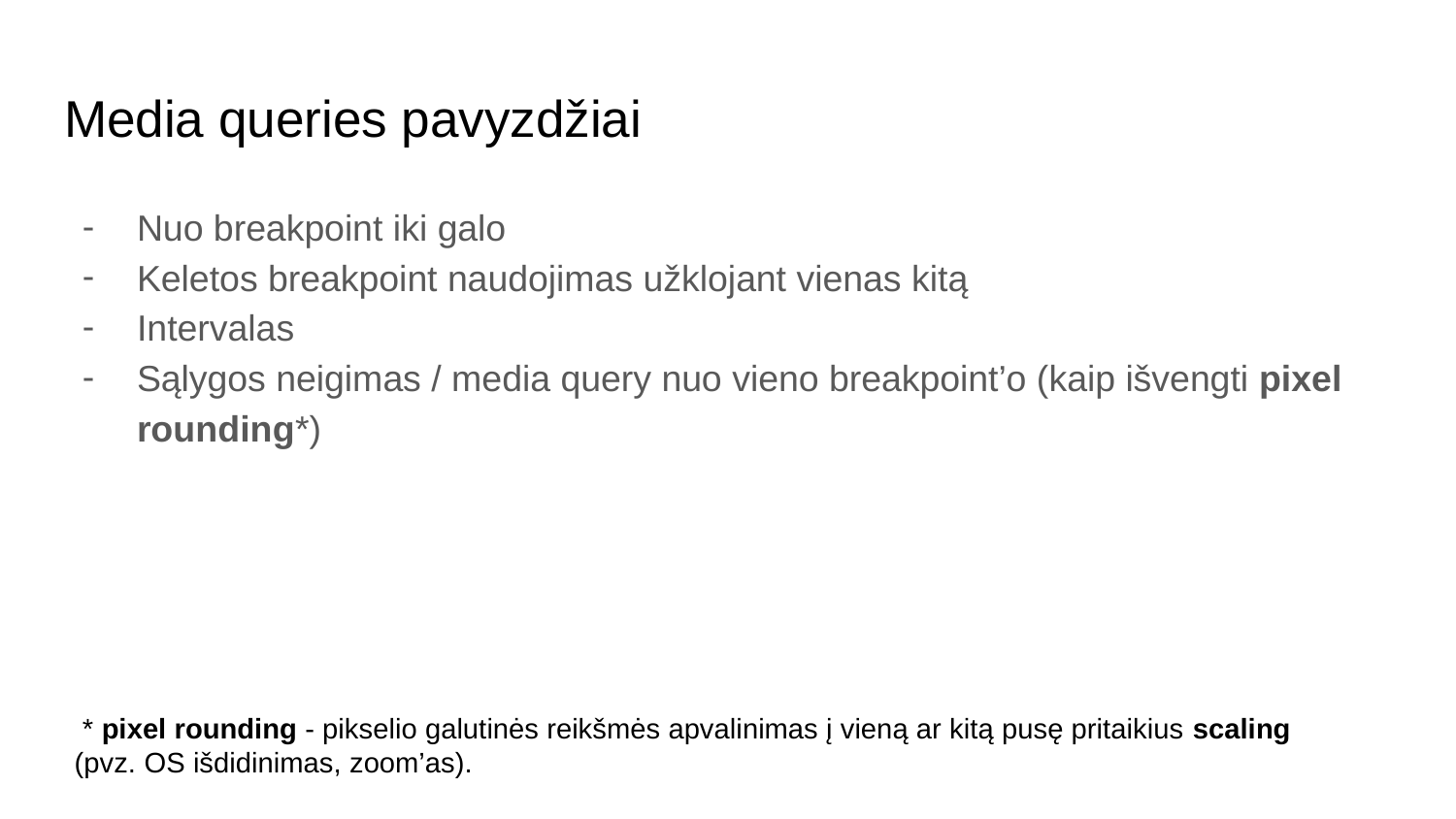

# Media queries pavyzdžiai
Nuo breakpoint iki galo
Keletos breakpoint naudojimas užklojant vienas kitą
Intervalas
Sąlygos neigimas / media query nuo vieno breakpoint’o (kaip išvengti pixel rounding*)
 * pixel rounding - pikselio galutinės reikšmės apvalinimas į vieną ar kitą pusę pritaikius scaling (pvz. OS išdidinimas, zoom’as).